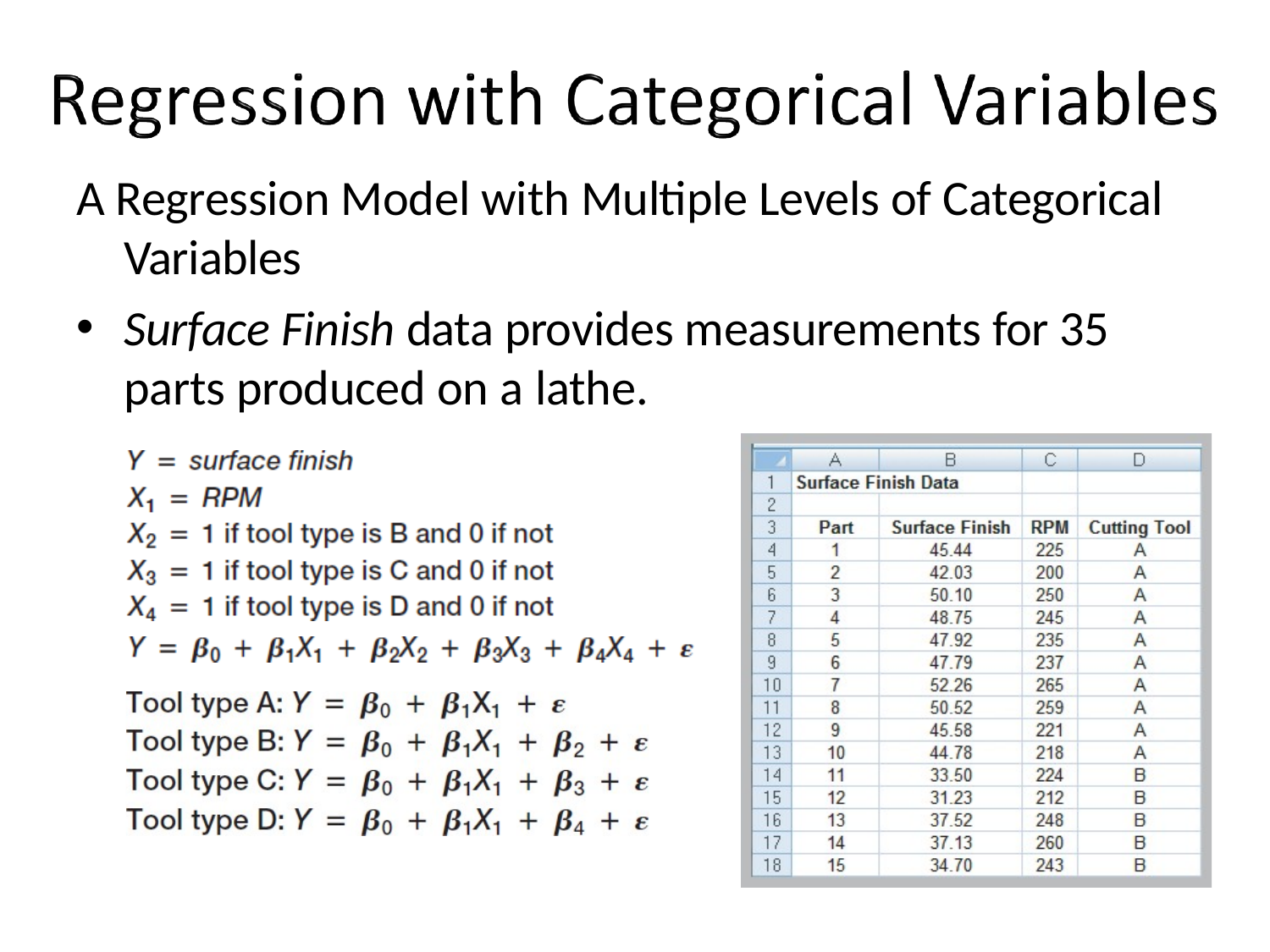

# A Regression Model with Multiple Levels of Categorical  Variables
Surface Finish data provides measurements for 35  parts produced on a lathe.